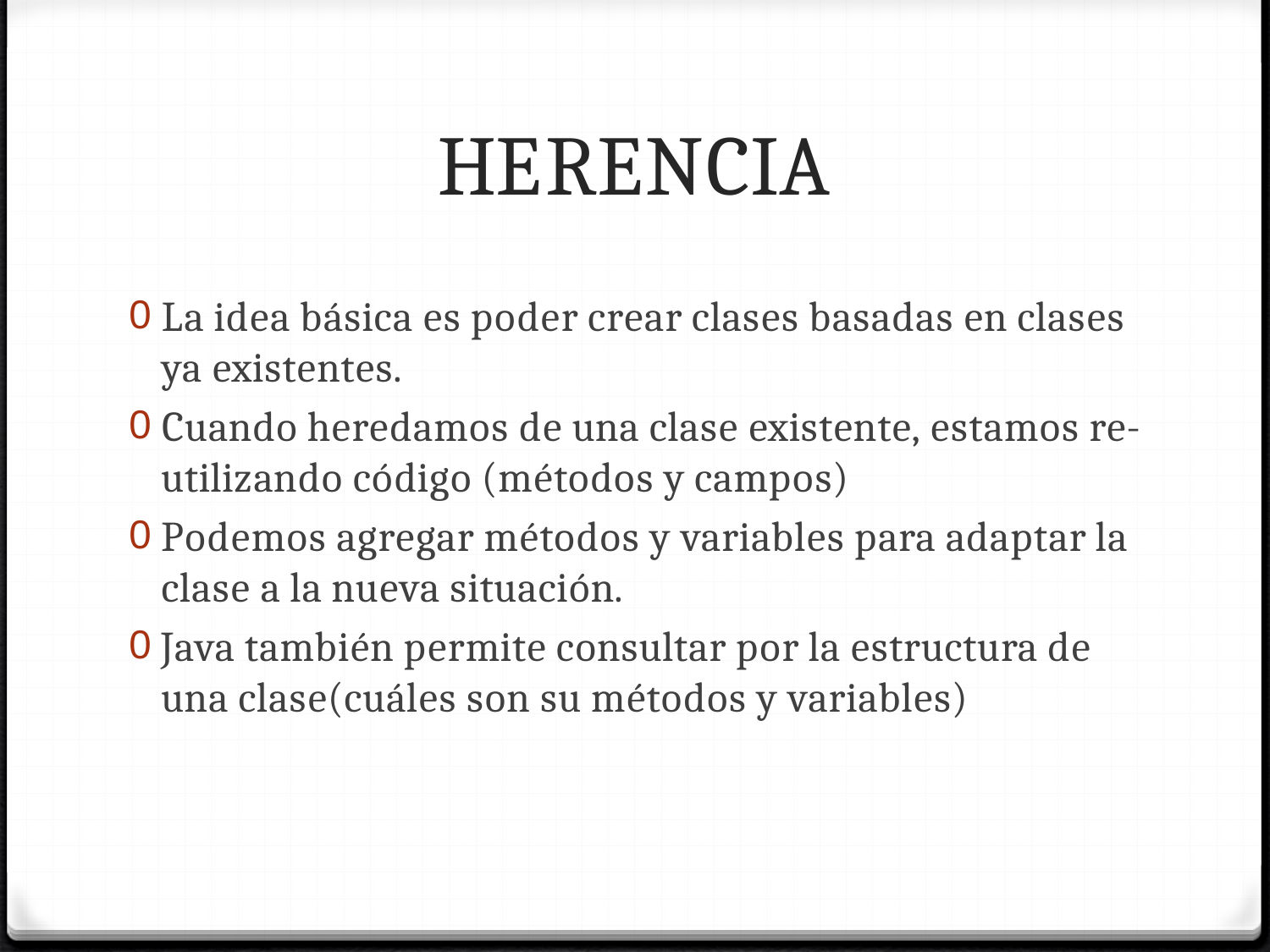

# HERENCIA
La idea básica es poder crear clases basadas en clases ya existentes.
Cuando heredamos de una clase existente, estamos re-utilizando código (métodos y campos)
Podemos agregar métodos y variables para adaptar la clase a la nueva situación.
Java también permite consultar por la estructura de una clase(cuáles son su métodos y variables)